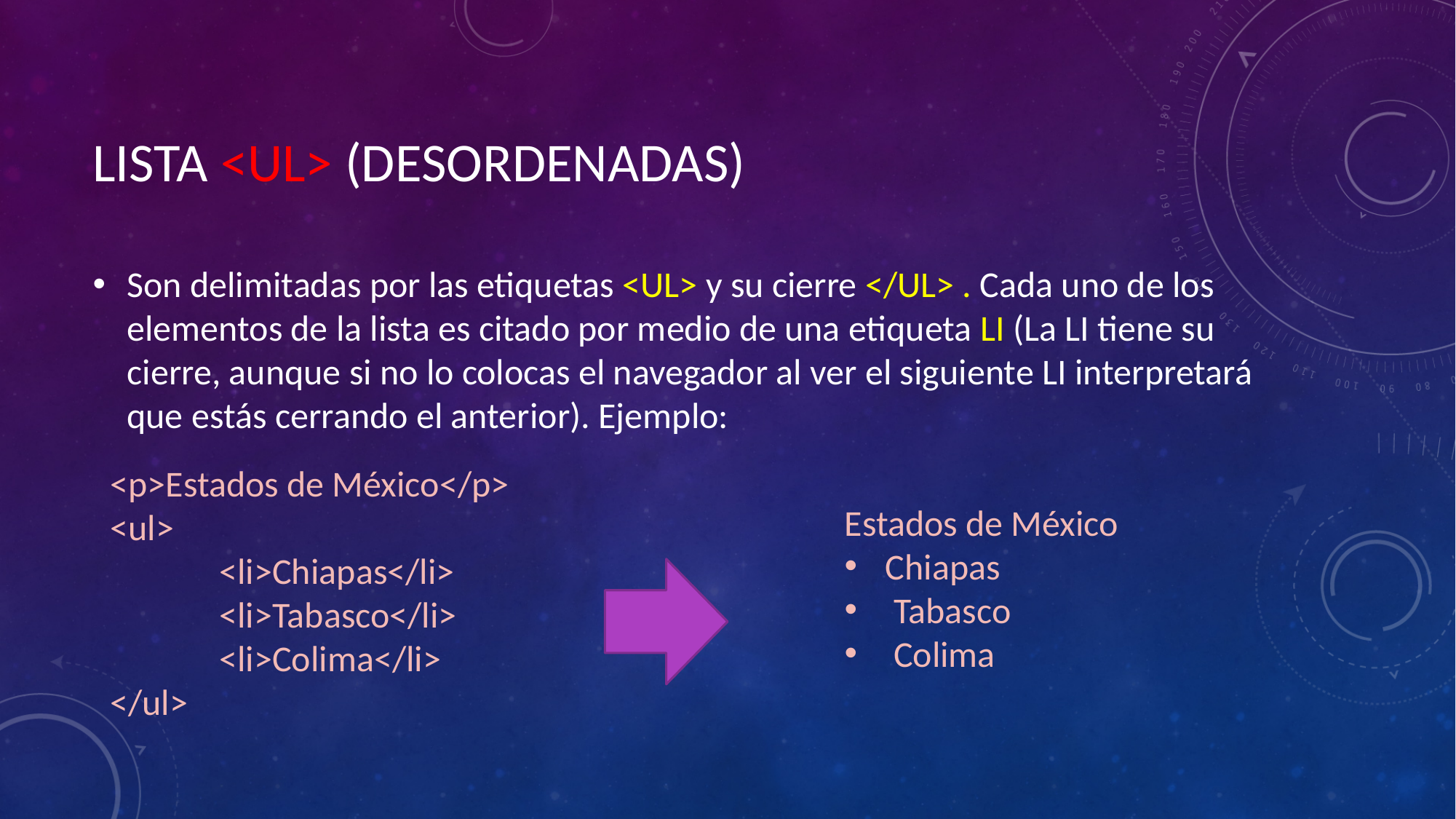

# Lista <UL> (desordenadas)
Son delimitadas por las etiquetas <UL> y su cierre </UL> . Cada uno de los elementos de la lista es citado por medio de una etiqueta LI (La LI tiene su cierre, aunque si no lo colocas el navegador al ver el siguiente LI interpretará que estás cerrando el anterior). Ejemplo:

<p>Estados de México</p>
<ul>
   	<li>Chiapas</li>
   	<li>Tabasco</li>
   	<li>Colima</li>
</ul>
Estados de México
Chiapas
 Tabasco
 Colima